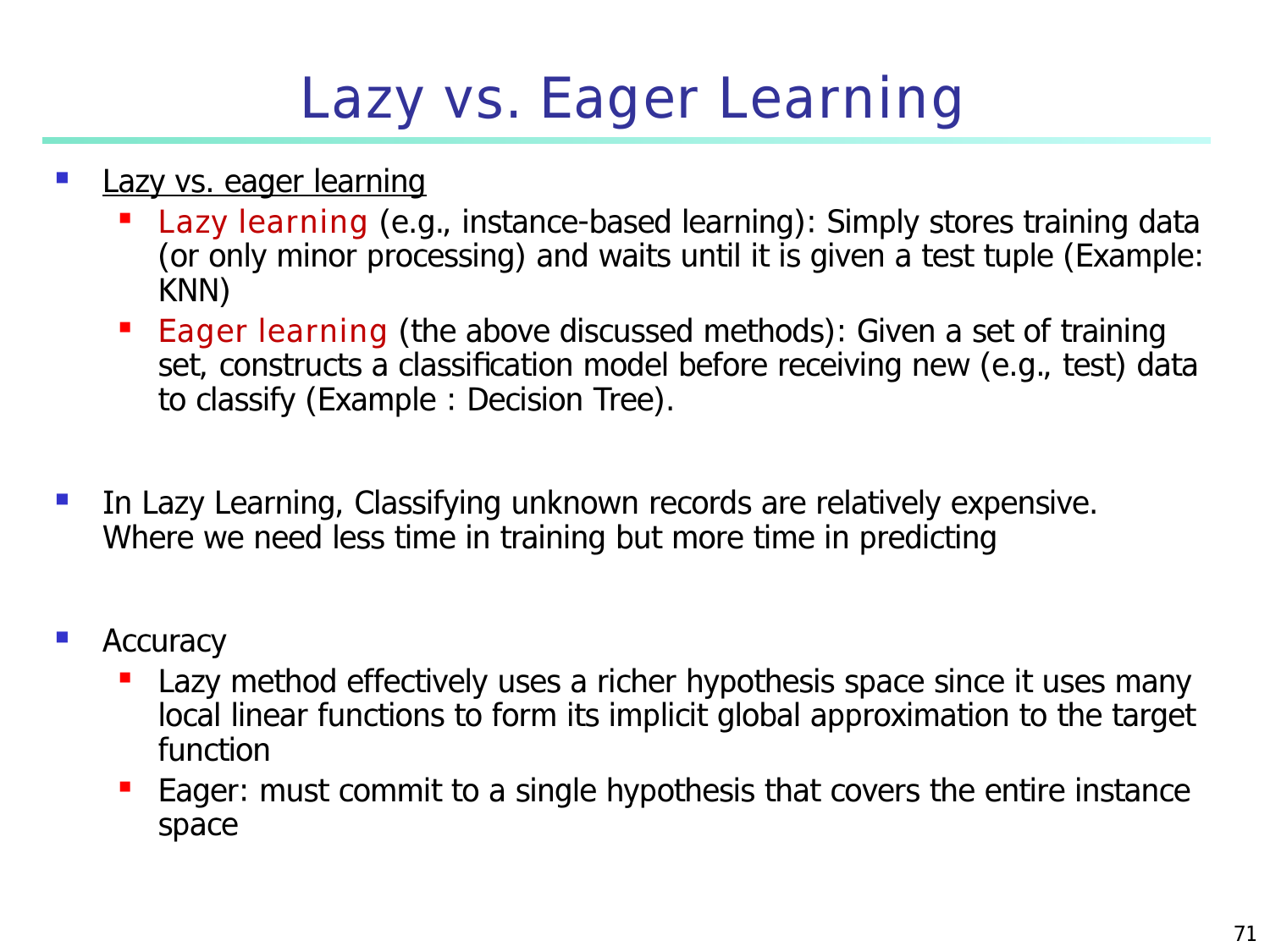

# Lazy vs. Eager Learning
Lazy vs. eager learning
Lazy learning (e.g., instance-based learning): Simply stores training data (or only minor processing) and waits until it is given a test tuple (Example: KNN)
Eager learning (the above discussed methods): Given a set of training set, constructs a classification model before receiving new (e.g., test) data to classify (Example : Decision Tree).

In Lazy Learning, Classifying unknown records are relatively expensive.    Where we need less time in training but more time in predicting

Accuracy
Lazy method effectively uses a richer hypothesis space since it uses many local linear functions to form its implicit global approximation to the target function
Eager: must commit to a single hypothesis that covers the entire instance space

71